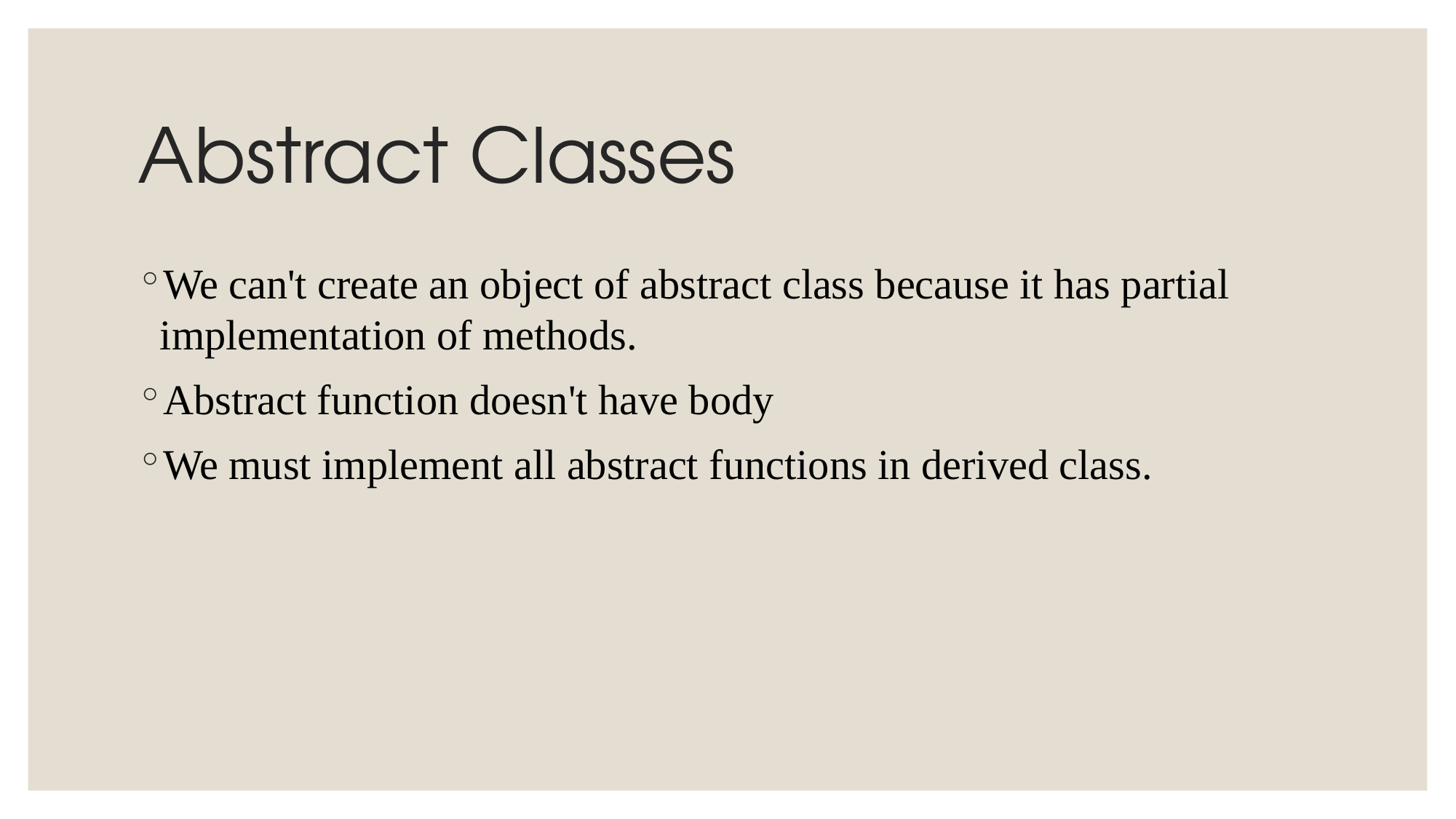

# Abstract Classes
We can't create an object of abstract class because it has partial implementation of methods.
Abstract function doesn't have body
We must implement all abstract functions in derived class.